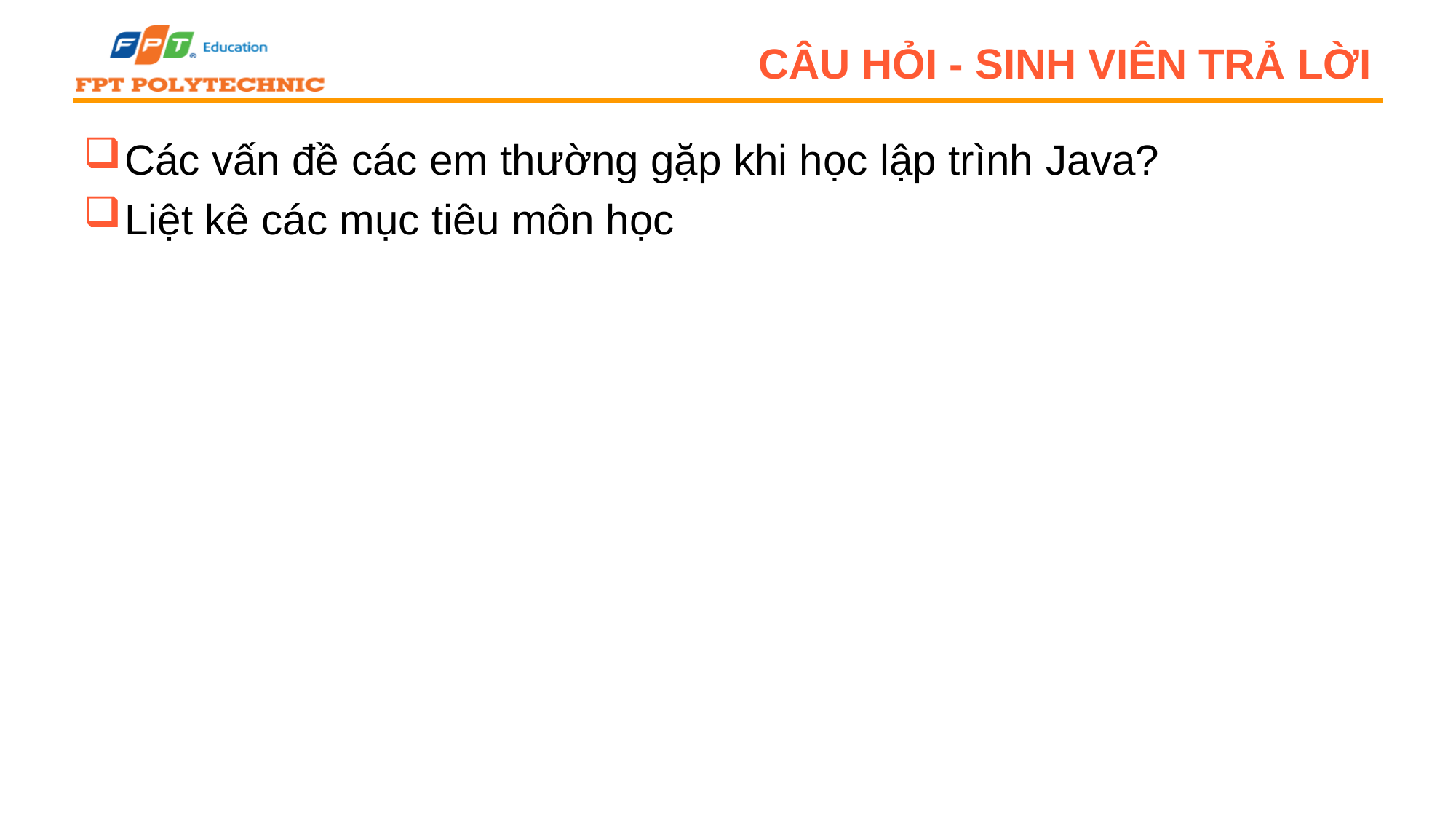

# Câu hỏi - sinh viên trả lời
Các vấn đề các em thường gặp khi học lập trình Java?
Liệt kê các mục tiêu môn học